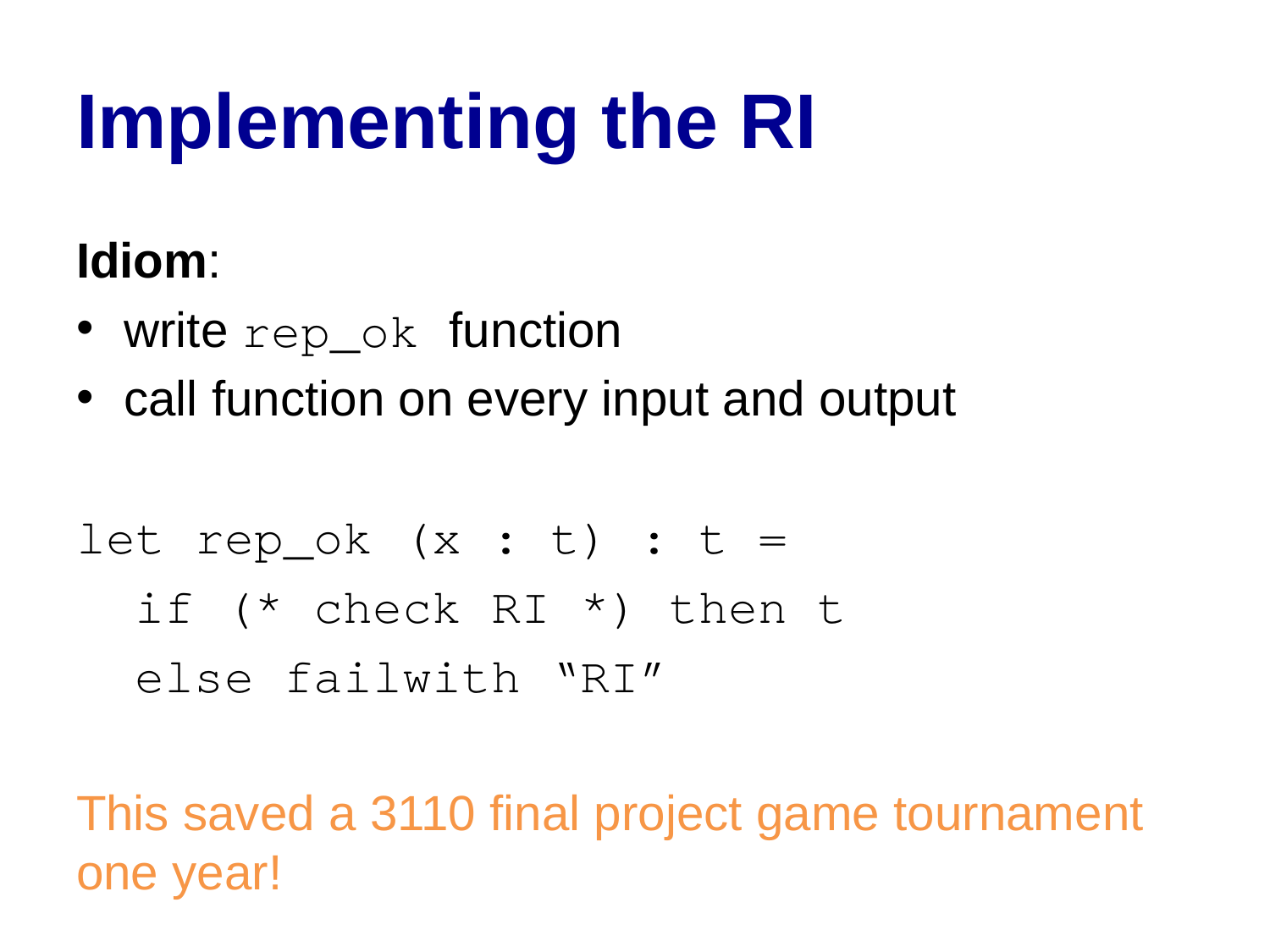

# Implementing the RI
Idiom:
write rep_ok function
call function on every input and output

let rep_ok (x : t) : t =
  if (* check RI *) then t
  else failwith “RI”

This saved a 3110 final project game tournament one year!